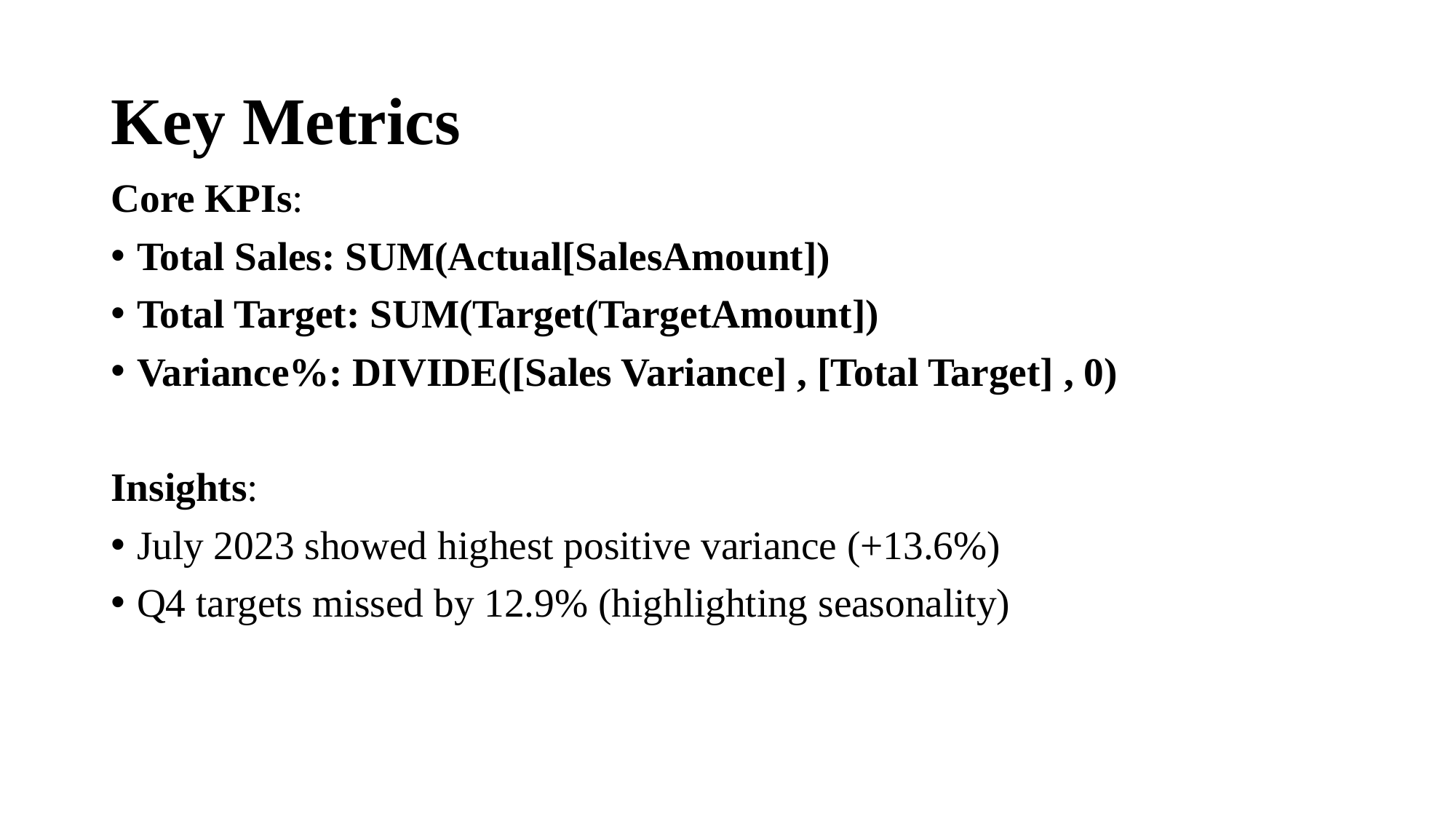

# Key Metrics
Core KPIs:
Total Sales: SUM(Actual[SalesAmount])
Total Target: SUM(Target(TargetAmount])
Variance%: DIVIDE([Sales Variance] , [Total Target] , 0)

Insights:
July 2023 showed highest positive variance (+13.6%)
Q4 targets missed by 12.9% (highlighting seasonality)